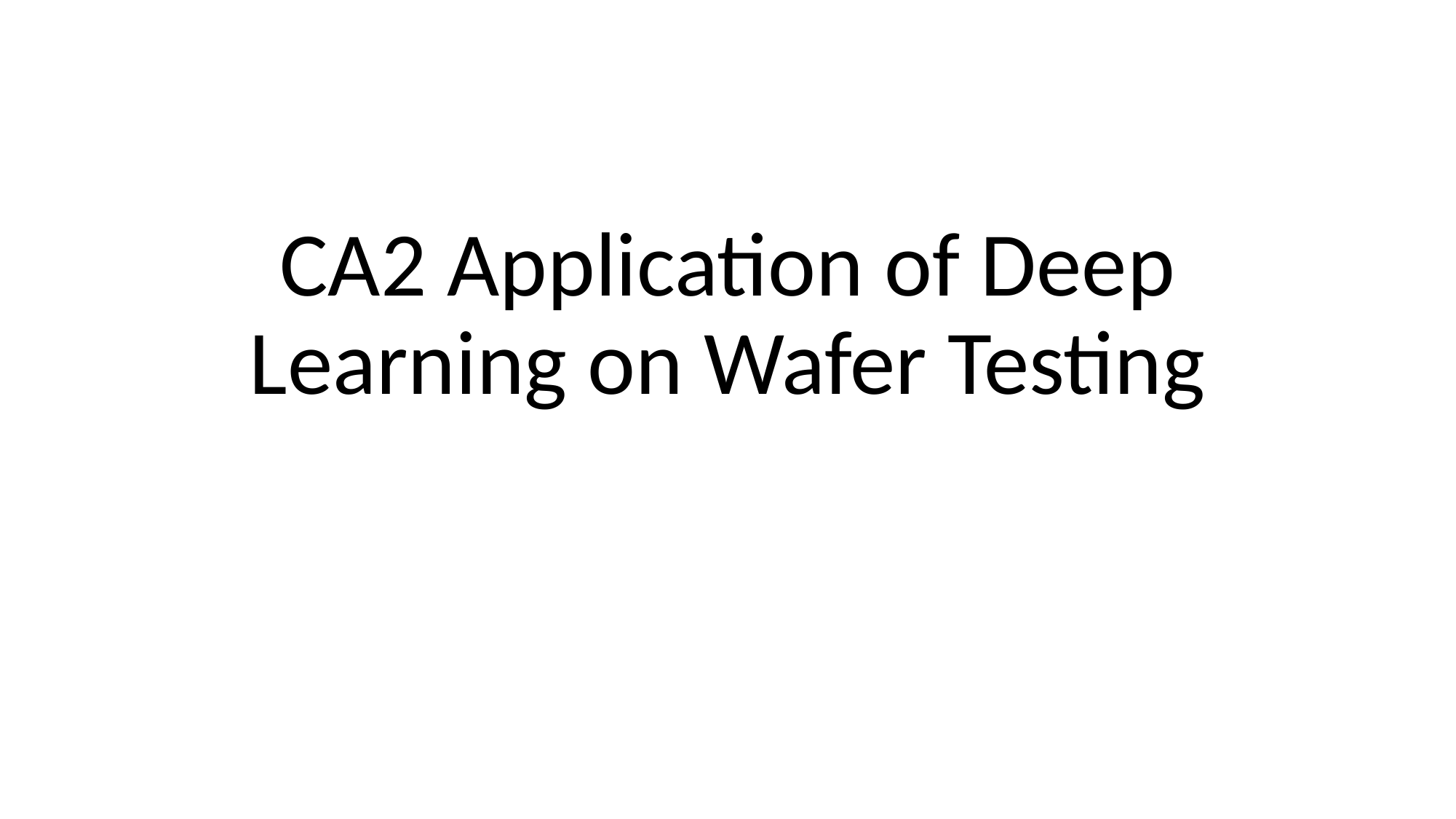

# CA2 Application of Deep Learning on Wafer Testing